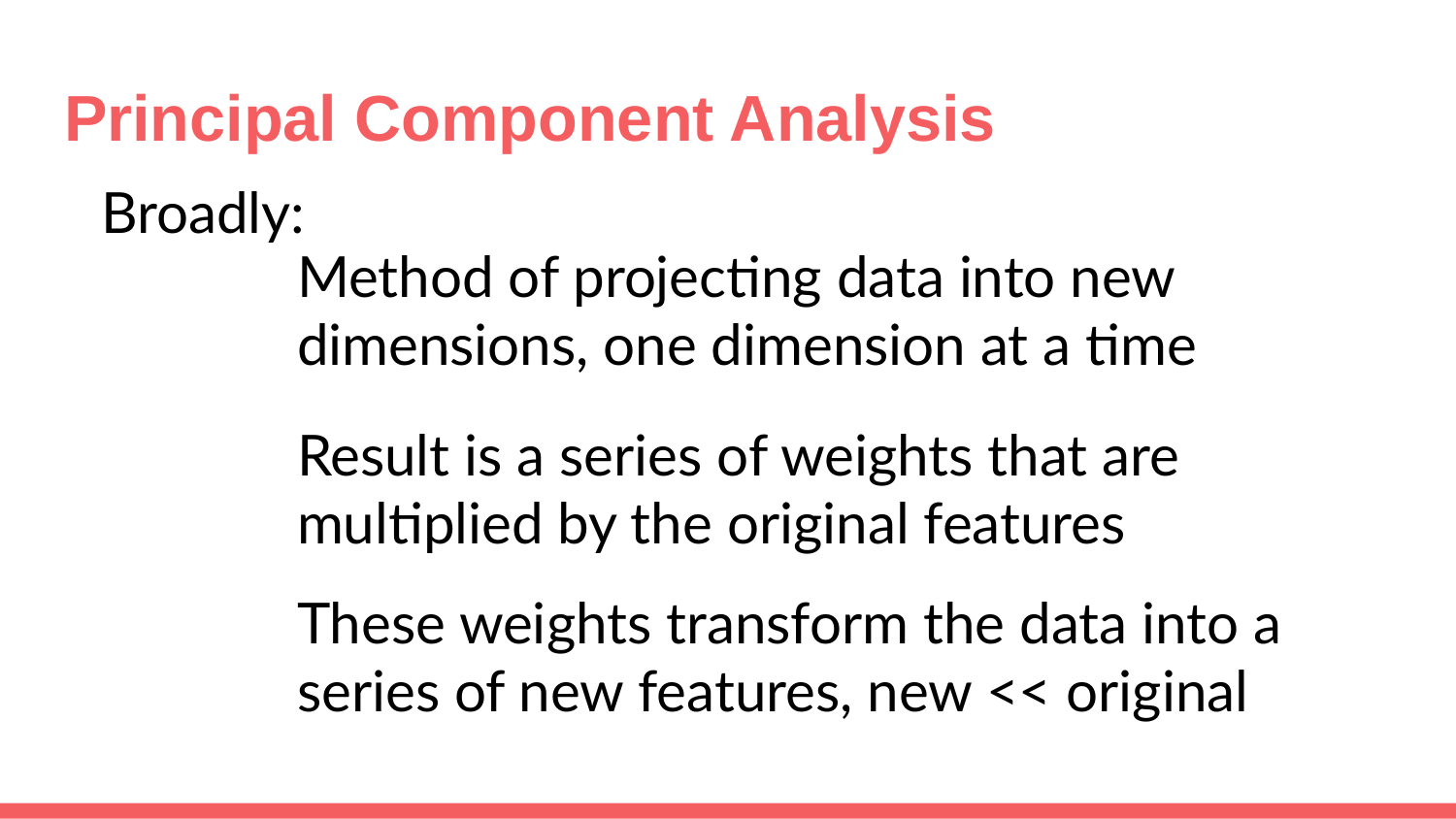

# Principal Component Analysis
Broadly:
Method of projecting data into new dimensions, one dimension at a time
Result is a series of weights that are multiplied by the original features
These weights transform the data into a series of new features, new << original